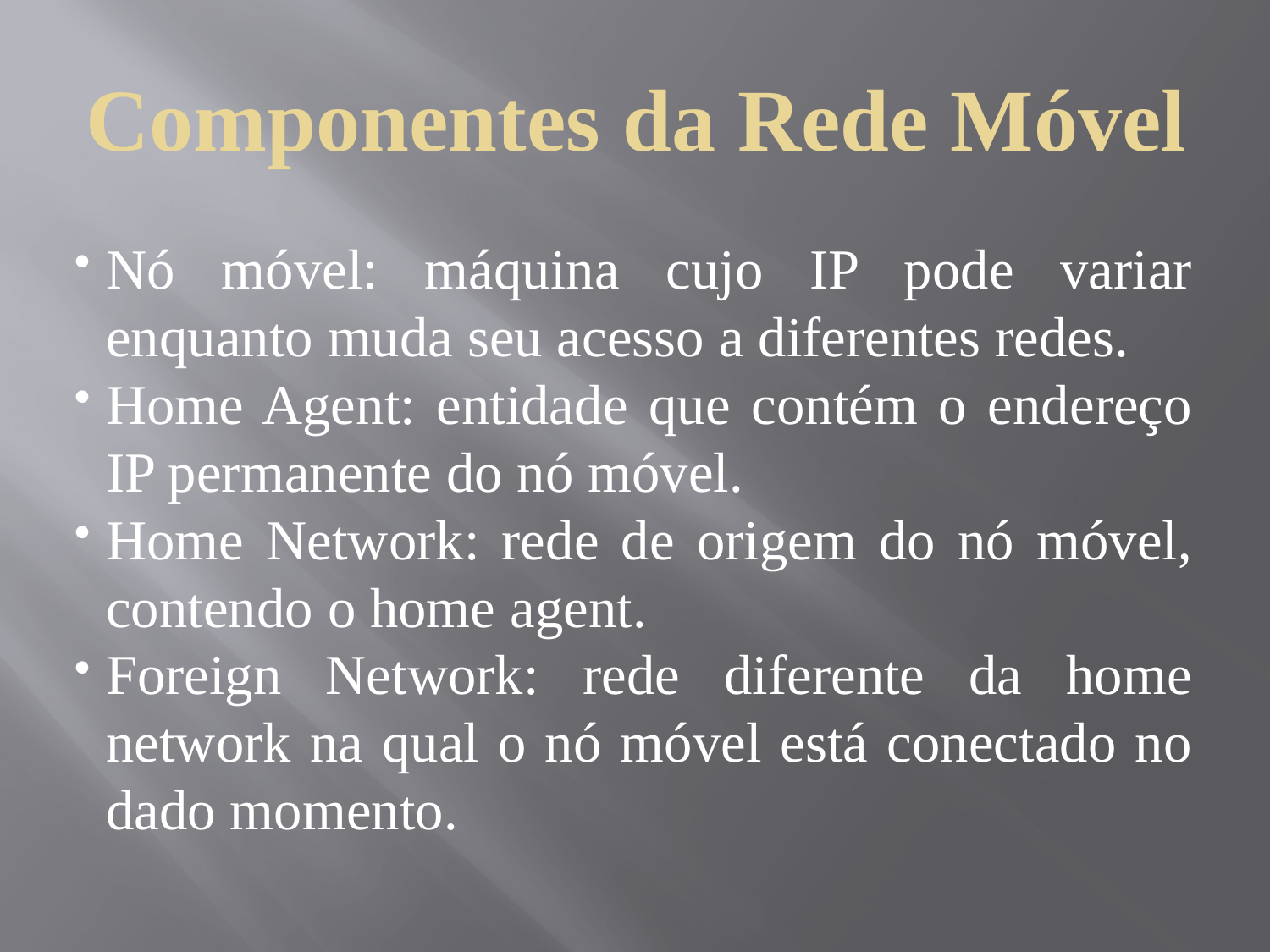

Componentes da Rede Móvel
Nó móvel: máquina cujo IP pode variar enquanto muda seu acesso a diferentes redes.
Home Agent: entidade que contém o endereço IP permanente do nó móvel.
Home Network: rede de origem do nó móvel, contendo o home agent.
Foreign Network: rede diferente da home network na qual o nó móvel está conectado no dado momento.